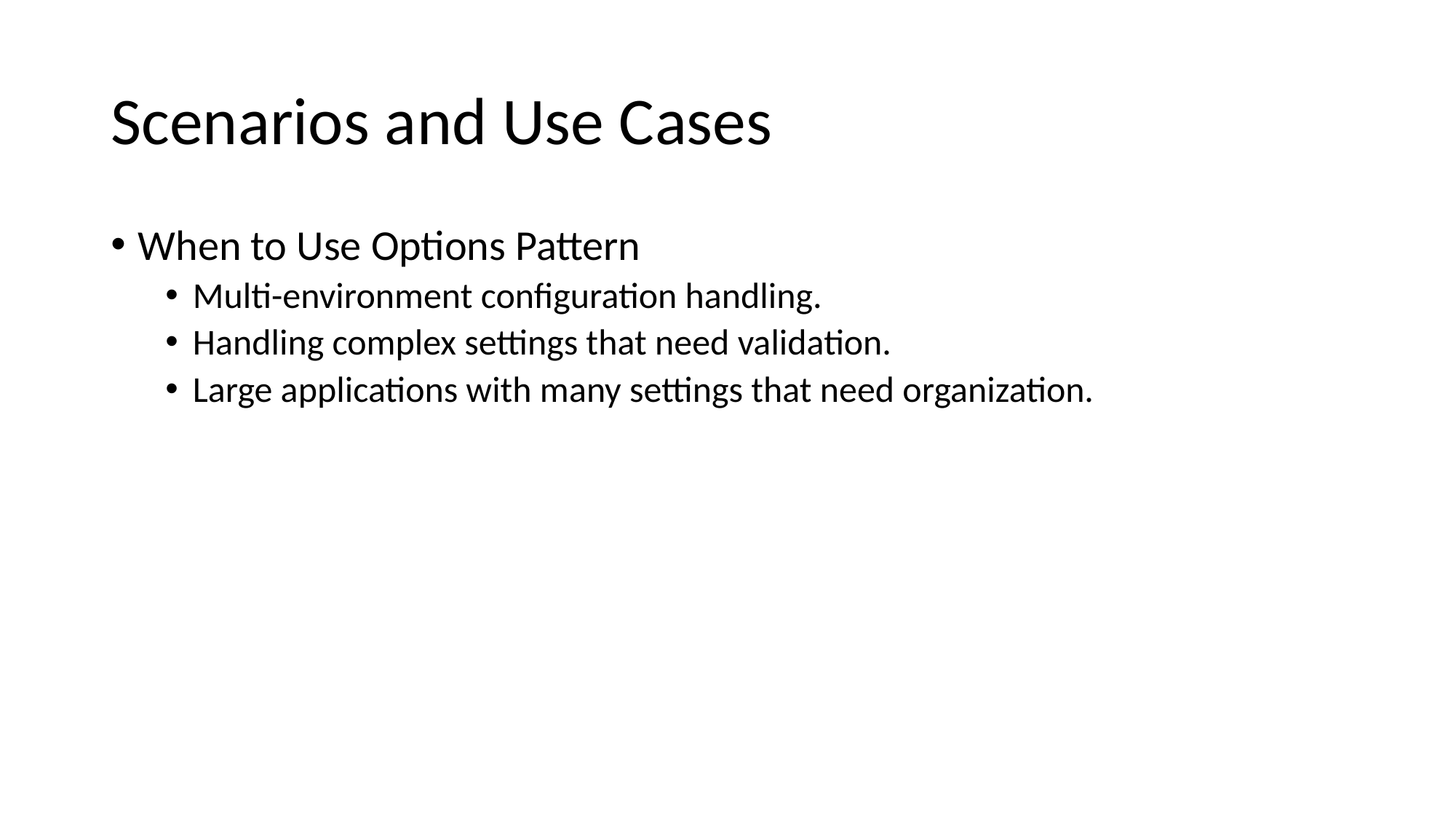

# Scenarios and Use Cases
When to Use Options Pattern
Multi-environment configuration handling.
Handling complex settings that need validation.
Large applications with many settings that need organization.